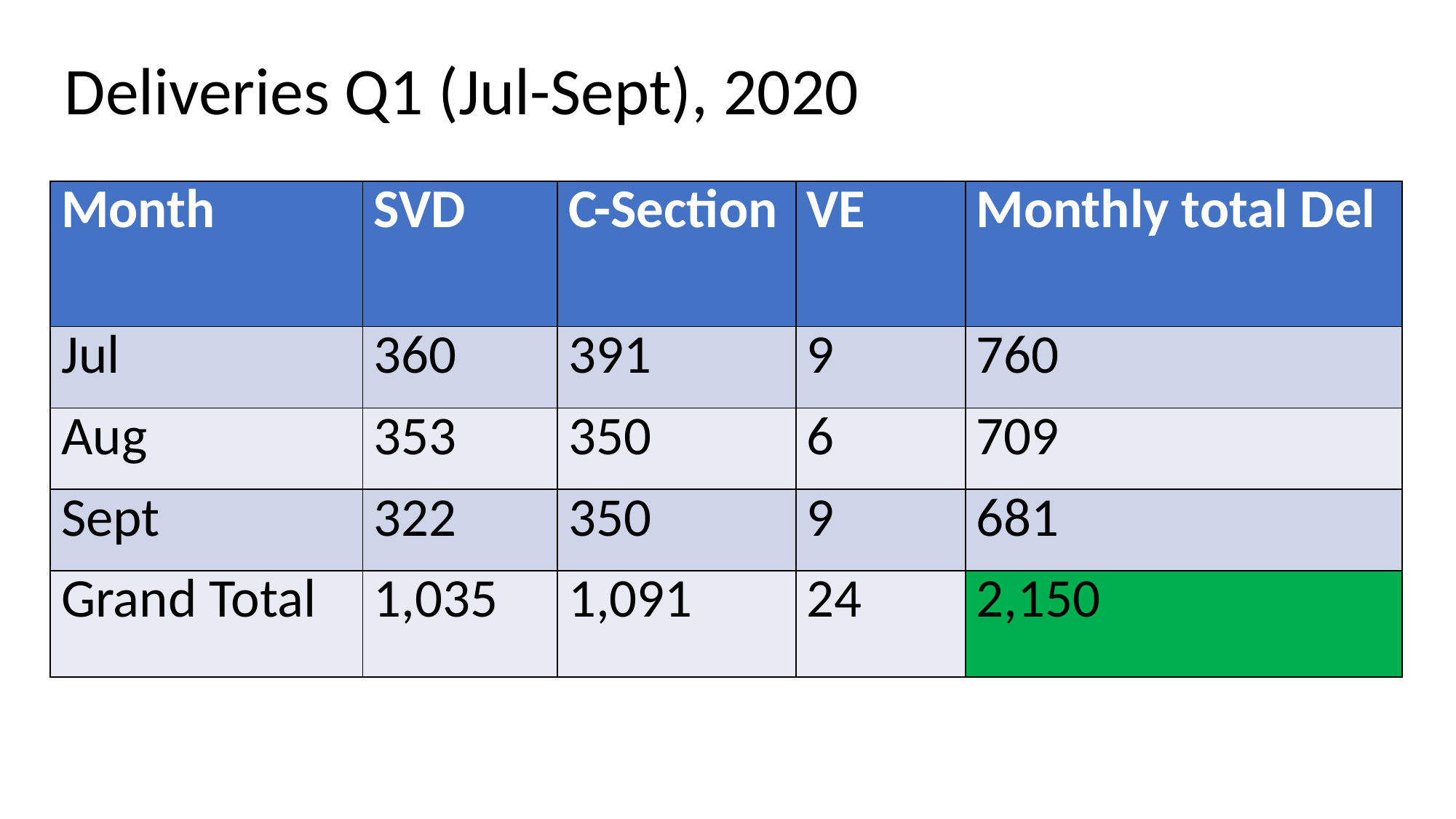

# Deliveries Q1 (Jul-Sept), 2020
| Month | SVD | C-Section | VE | Monthly total Del |
| --- | --- | --- | --- | --- |
| Jul | 360 | 391 | 9 | 760 |
| Aug | 353 | 350 | 6 | 709 |
| Sept | 322 | 350 | 9 | 681 |
| Grand Total | 1,035 | 1,091 | 24 | 2,150 |